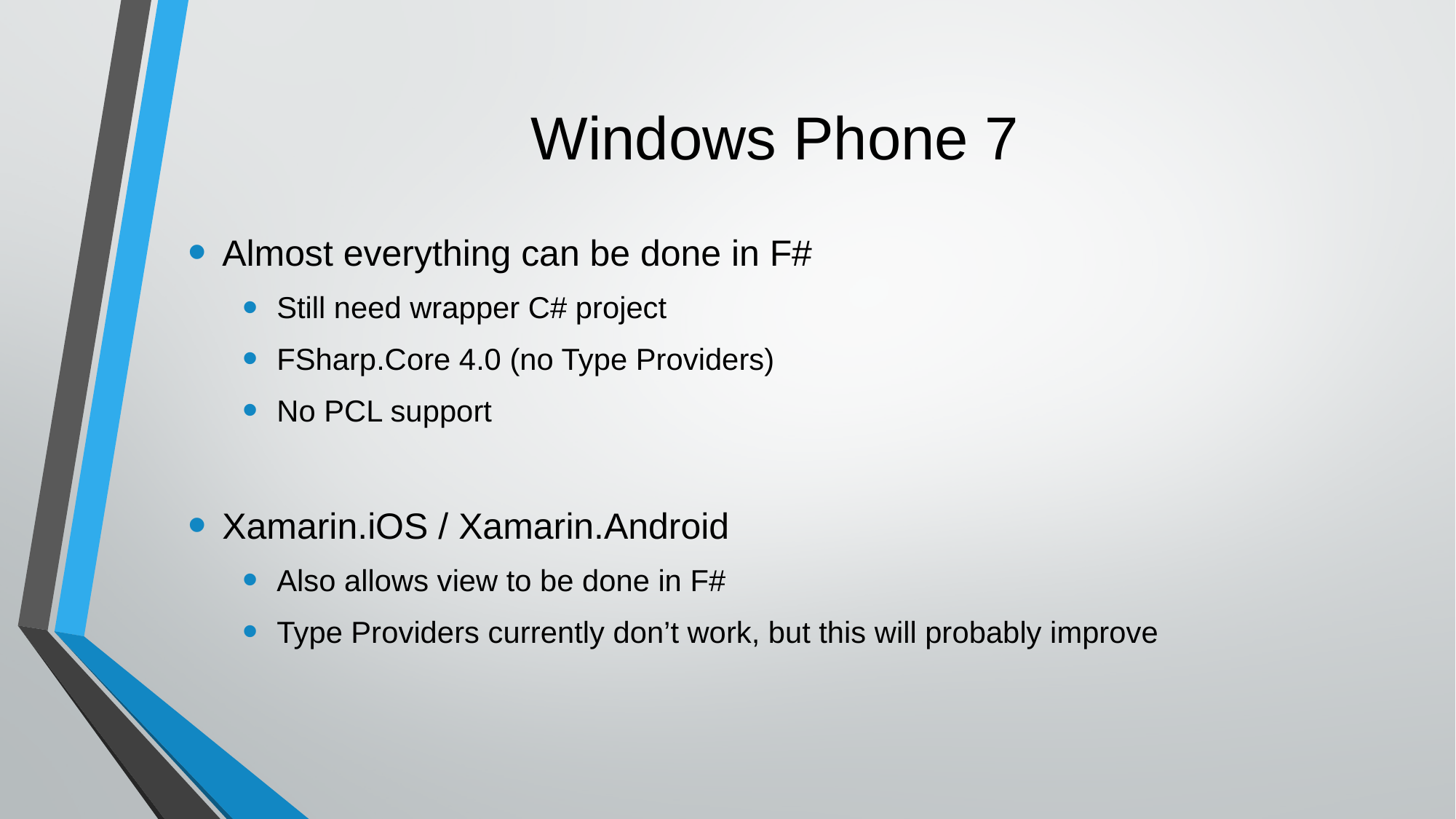

# Windows Phone 7
Almost everything can be done in F#
Still need wrapper C# project
FSharp.Core 4.0 (no Type Providers)
No PCL support

Xamarin.iOS / Xamarin.Android
Also allows view to be done in F#
Type Providers currently don’t work, but this will probably improve